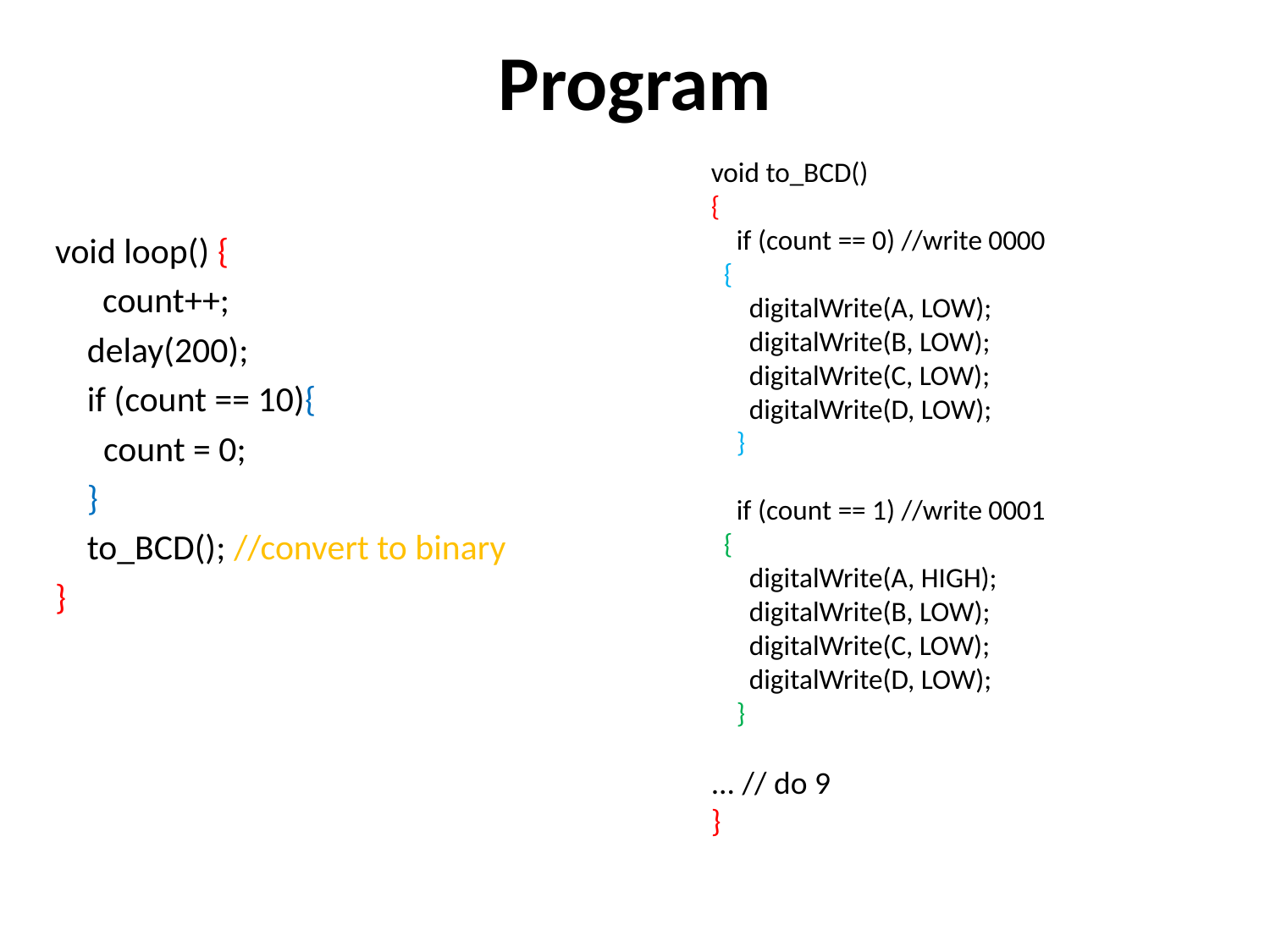

# Program
void to_BCD()
{
    if (count == 0) //write 0000
  {
      digitalWrite(A, LOW);
      digitalWrite(B, LOW);
      digitalWrite(C, LOW);
      digitalWrite(D, LOW);
    }

    if (count == 1) //write 0001
  {
      digitalWrite(A, HIGH);
      digitalWrite(B, LOW);
      digitalWrite(C, LOW);
      digitalWrite(D, LOW);
    }

... // do 9
}
void loop() {
	count++;
    delay(200);
    if (count == 10){
      count = 0;
    }
    to_BCD(); //convert to binary
}